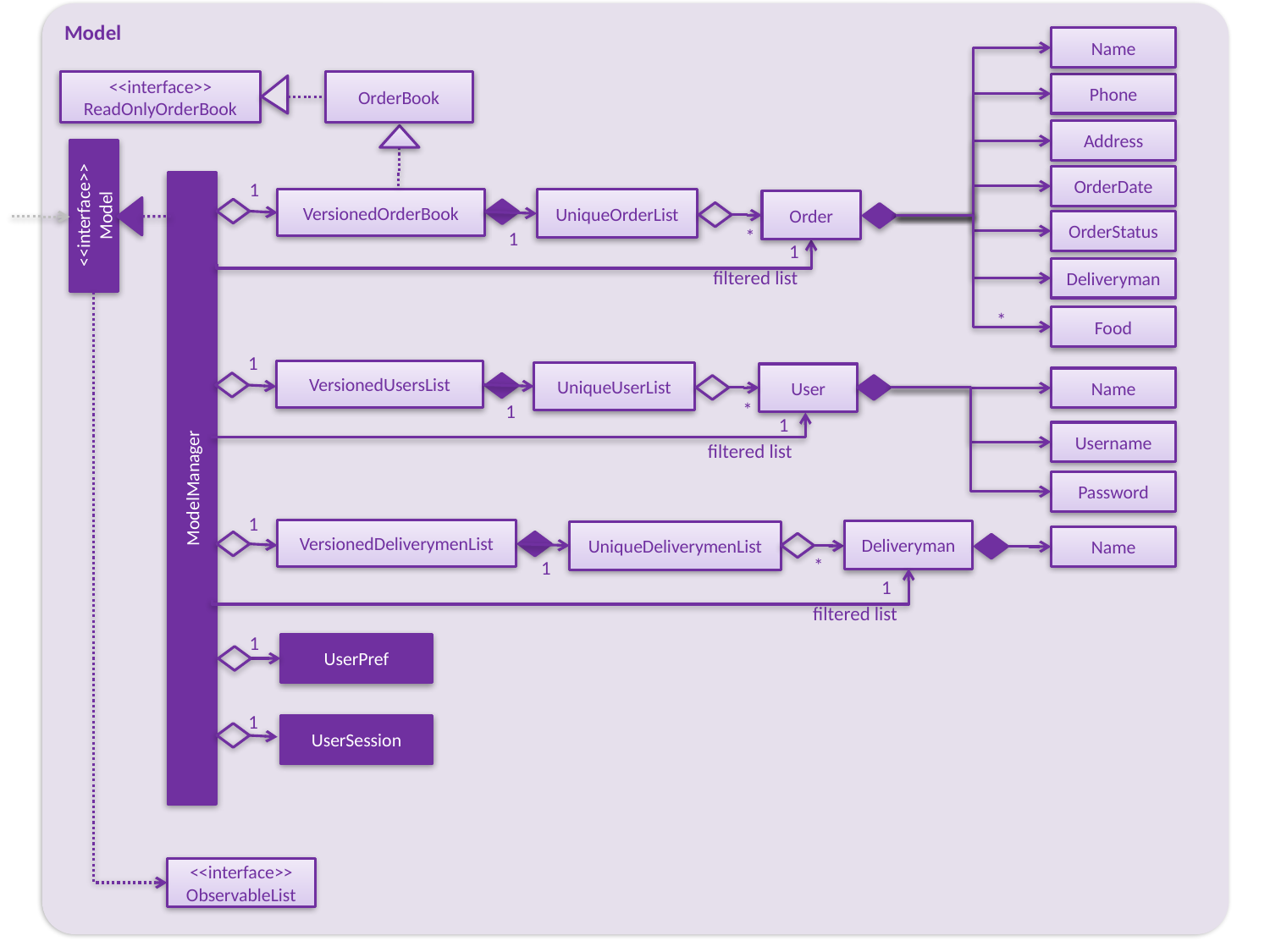

Model
Name
<<interface>>
ReadOnlyOrderBook
OrderBook
Phone

Address

OrderDate
1
VersionedOrderBook
UniqueOrderList
Order
<<interface>>
Model

OrderStatus
*
1
1
Deliveryman
filtered list
Food
*
1
VersionedUsersList
UniqueUserList
User
Name

*
1
1
Username
filtered list
ModelManager
Password
1
VersionedDeliverymenList
Deliveryman
UniqueDeliverymenList
Name

*
1
1
filtered list
1
UserPref

1
UserSession

<<interface>>
ObservableList